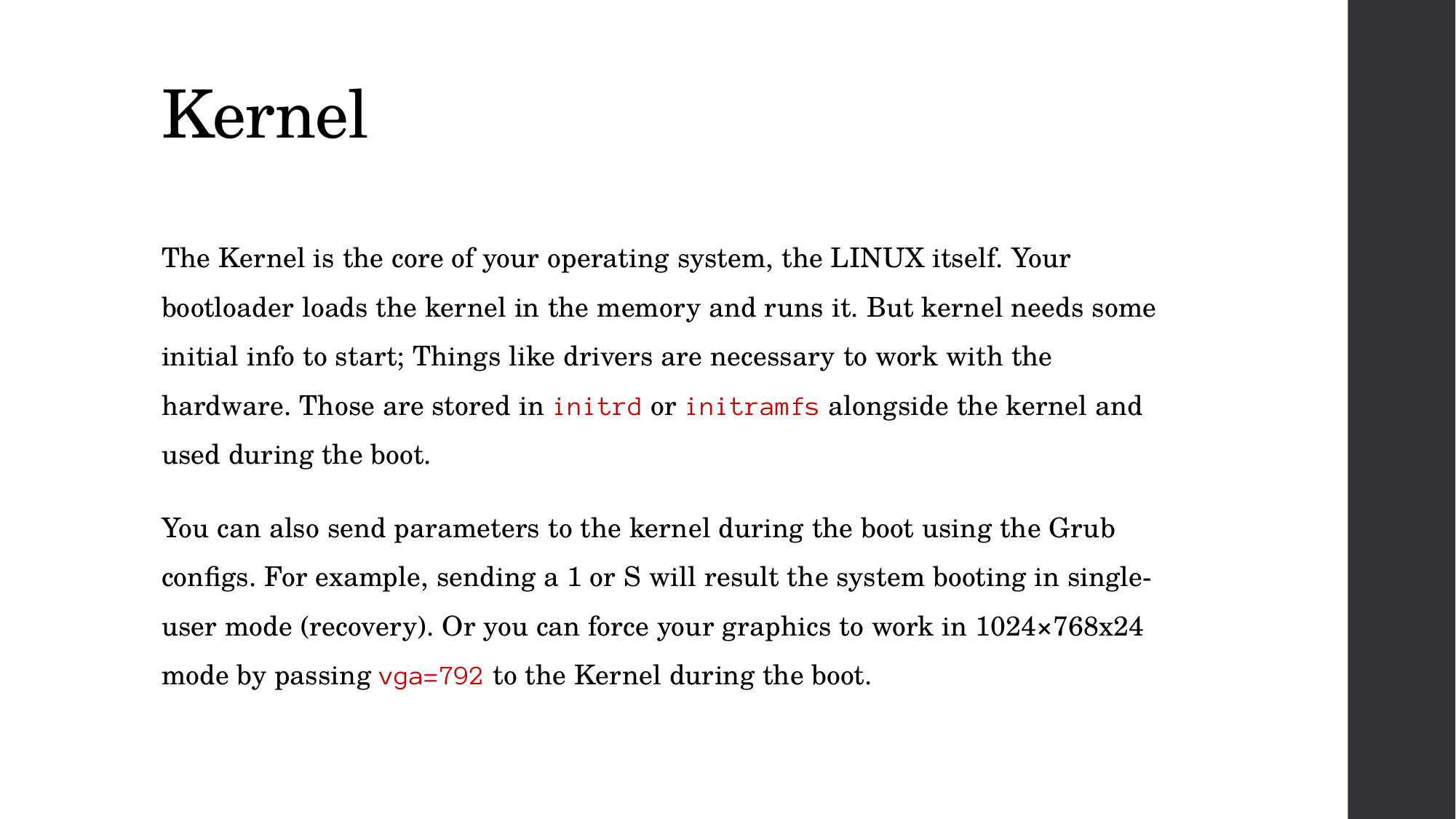

# Kernel
The Kernel is the core of your operating system, the LINUX itself. Your bootloader loads the kernel in the memory and runs it. But kernel needs some initial info to start; Things like drivers are necessary to work with the hardware. Those are stored in initrd or initramfs alongside the kernel and used during the boot.
You can also send parameters to the kernel during the boot using the Grub configs. For example, sending a 1 or S will result the system booting in single-user mode (recovery). Or you can force your graphics to work in 1024×768x24 mode by passing vga=792 to the Kernel during the boot.